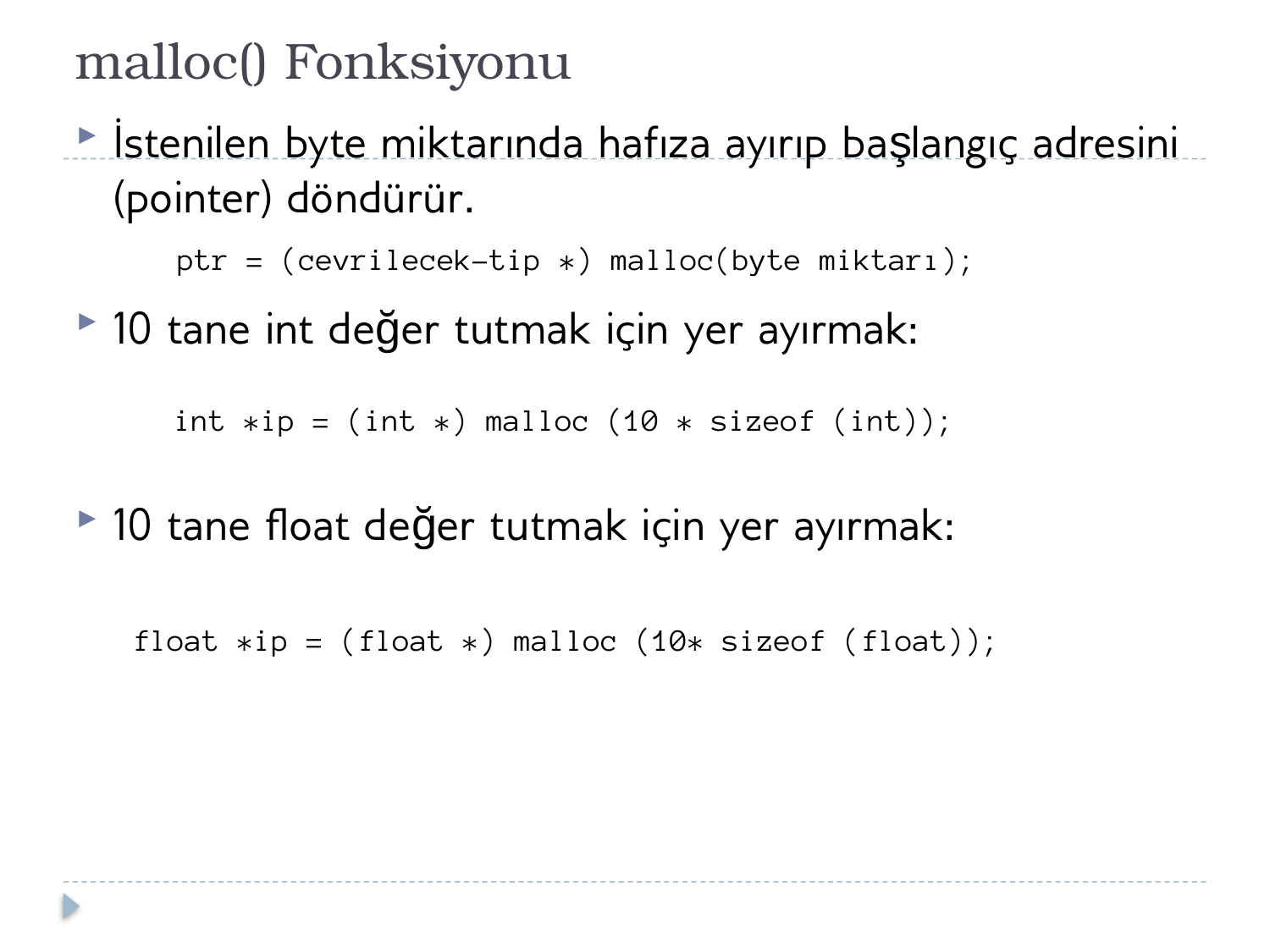

# malloc() Fonksiyonu
İstenilen byte miktarında hafıza ayırıp başlangıç adresini (pointer) döndürür.

10 tane int değer tutmak için yer ayırmak:

10 tane float değer tutmak için yer ayırmak:
ptr = (cevrilecek-tip *) malloc(byte miktarı);
int *ip = (int *) malloc (10 * sizeof (int));
float *ip = (float *) malloc (10* sizeof (float));